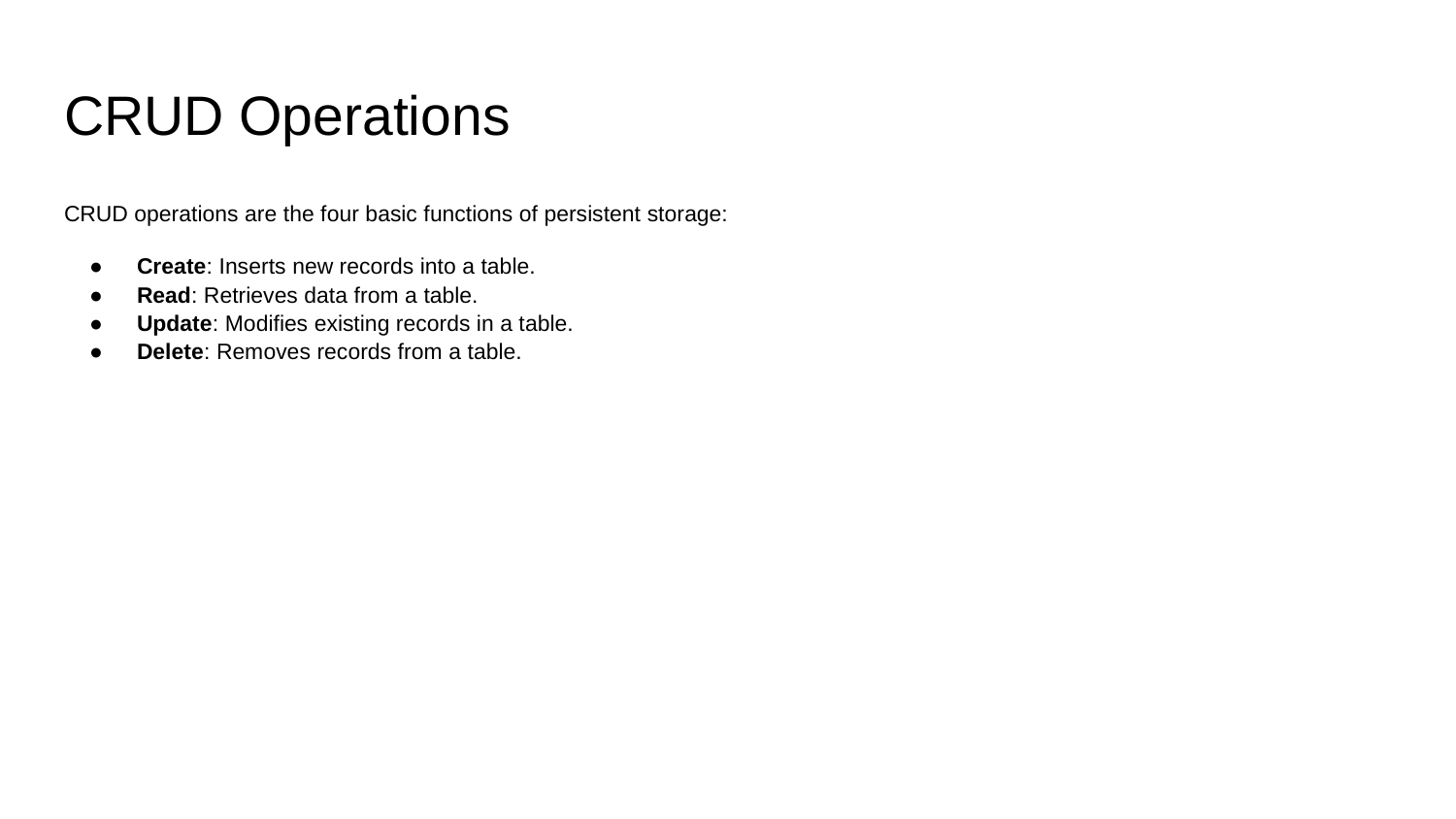

# CRUD Operations
CRUD operations are the four basic functions of persistent storage:
Create: Inserts new records into a table.
Read: Retrieves data from a table.
Update: Modifies existing records in a table.
Delete: Removes records from a table.